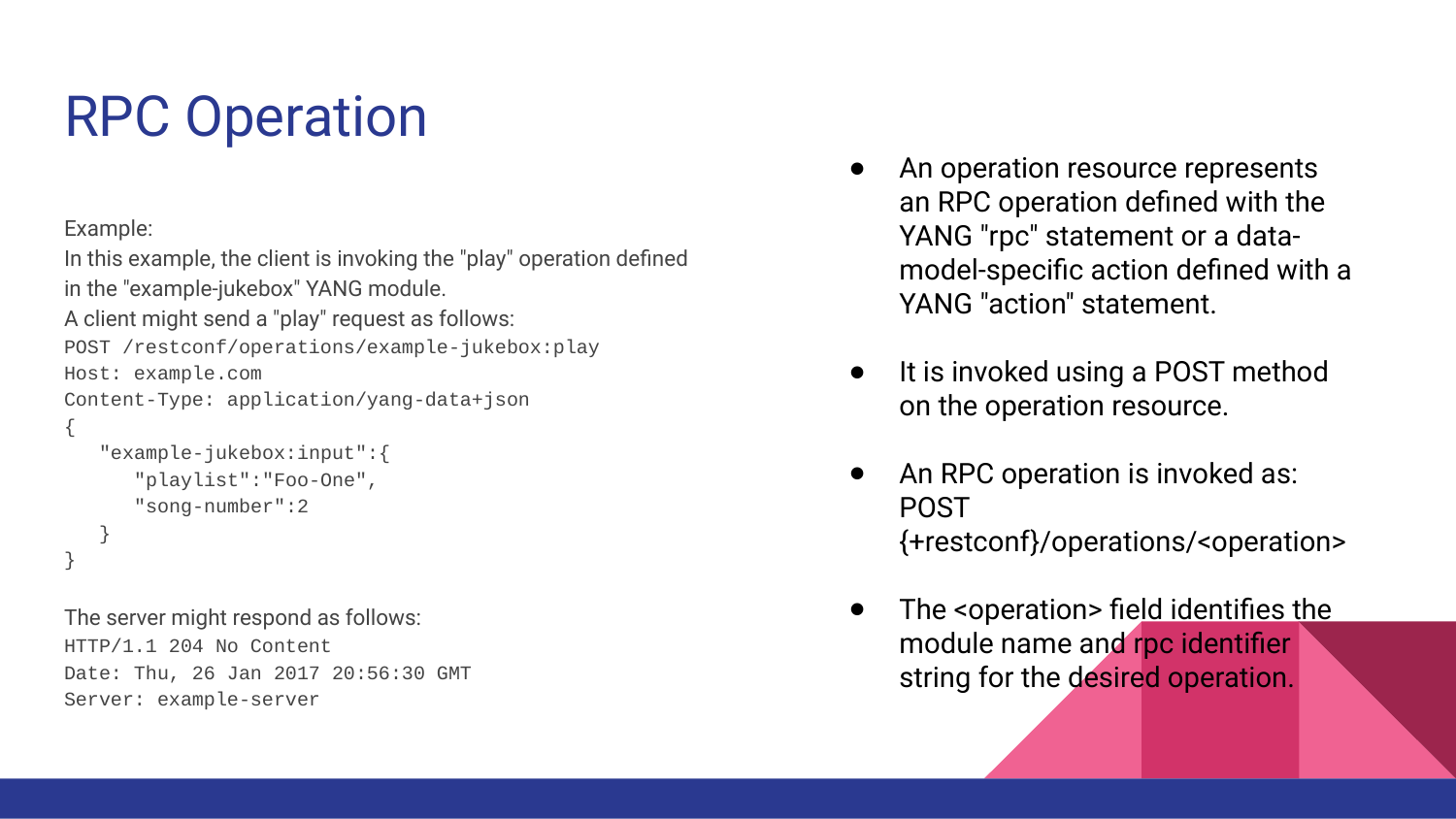

# RPC Operation
An operation resource represents an RPC operation defined with the YANG "rpc" statement or a data-model-specific action defined with a YANG "action" statement.

It is invoked using a POST method on the operation resource.

An RPC operation is invoked as:
POST {+restconf}/operations/<operation>

The <operation> field identifies the module name and rpc identifier string for the desired operation.

Example:
In this example, the client is invoking the "play" operation defined
in the "example-jukebox" YANG module.
A client might send a "play" request as follows:
POST /restconf/operations/example-jukebox:play
Host: example.com
Content-Type: application/yang-data+json
{
   "example-jukebox:input":{
      "playlist":"Foo-One",
      "song-number":2
   }
}

The server might respond as follows:
HTTP/1.1 204 No Content
Date: Thu, 26 Jan 2017 20:56:30 GMT
Server: example-server